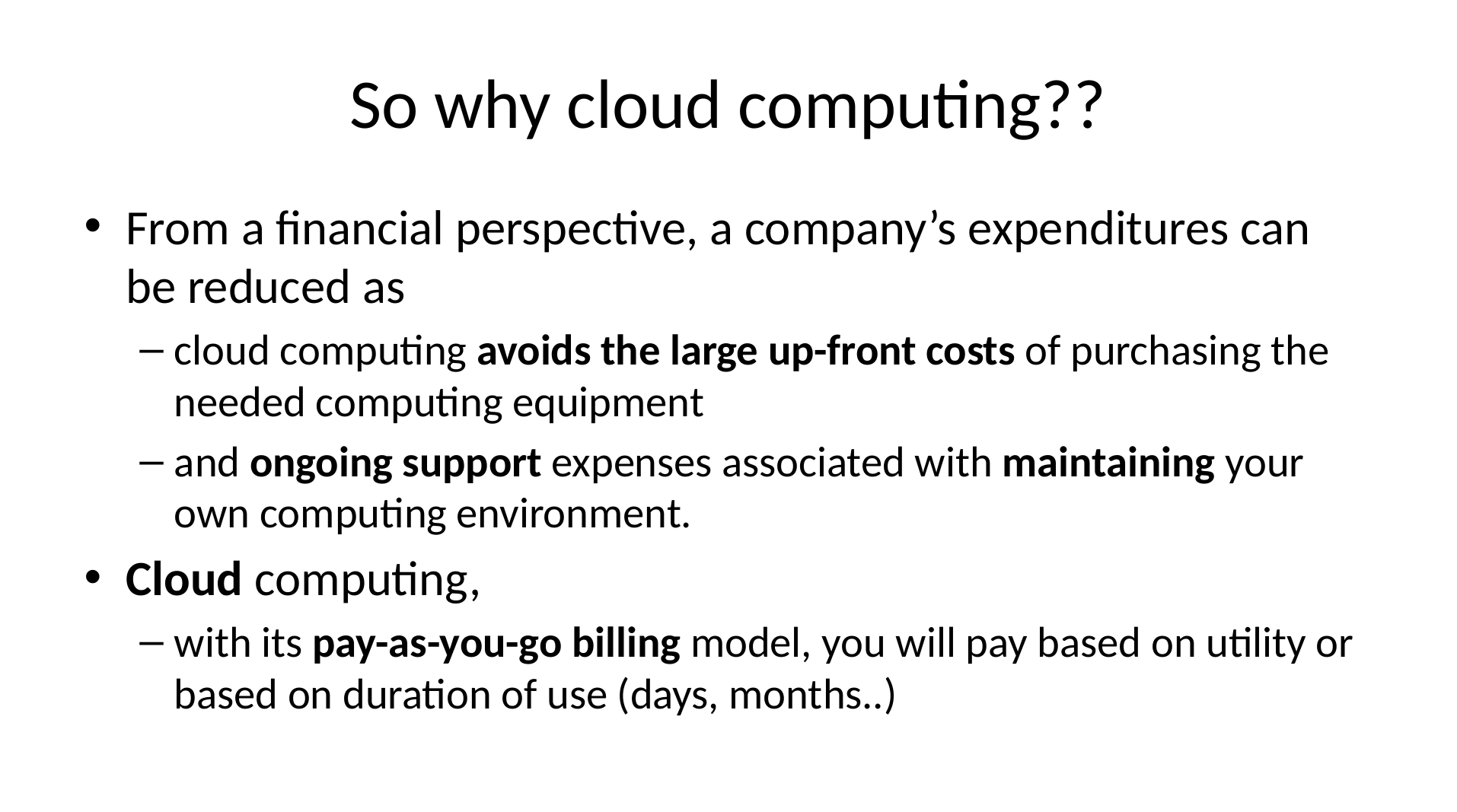

# So why cloud computing??
From a financial perspective, a company’s expenditures can be reduced as
cloud computing avoids the large up-front costs of purchasing the needed computing equipment
and ongoing support expenses associated with maintaining your own computing environment.
Cloud computing,
with its pay-as-you-go billing model, you will pay based on utility or based on duration of use (days, months..)